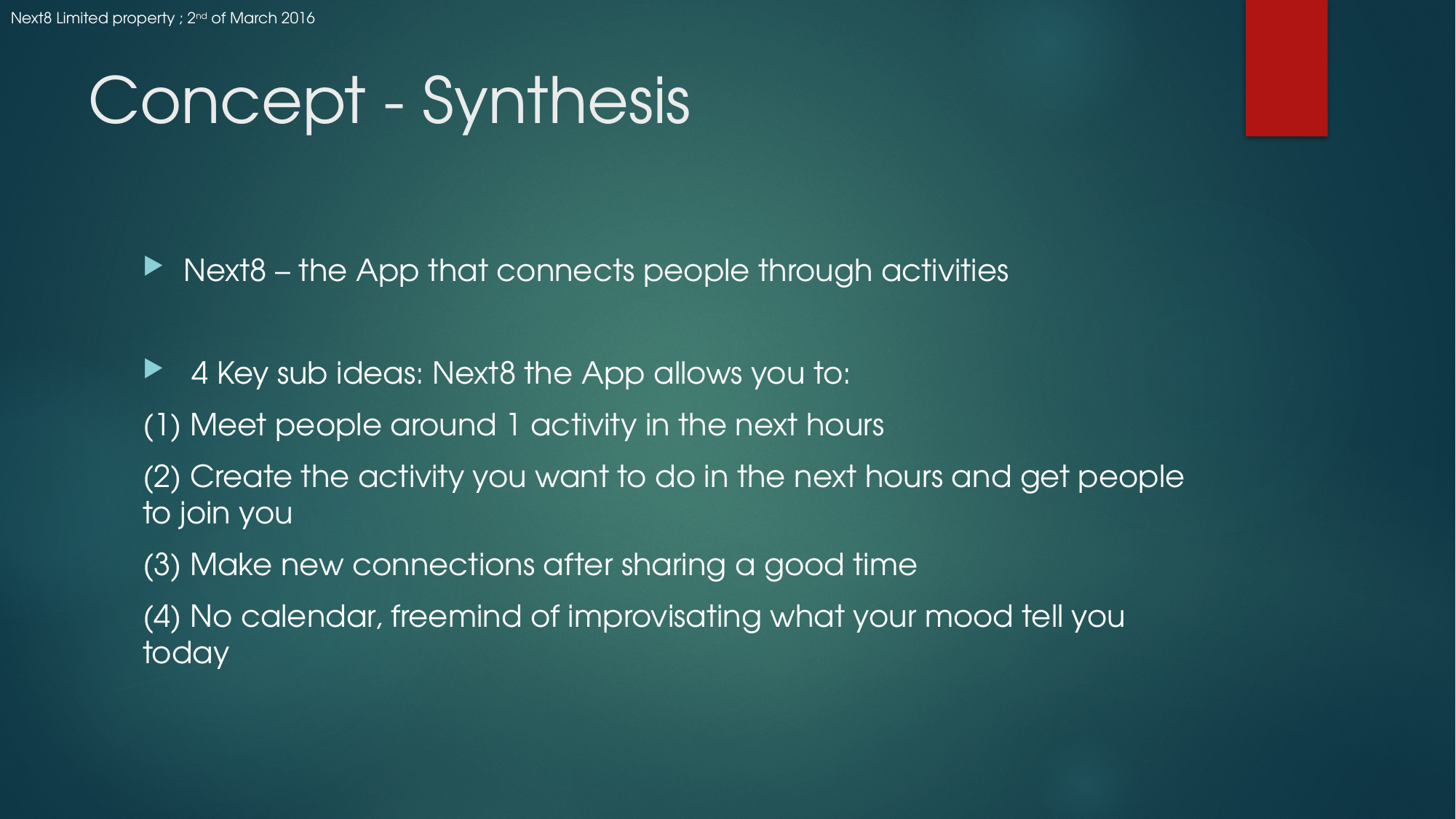

Next8 Limited property ; 2nd of March 2016
# Concept - Synthesis
Next8 – the App that connects people through activities

 4 Key sub ideas: Next8 the App allows you to:
(1) Meet people around 1 activity in the next hours
(2) Create the activity you want to do in the next hours and get people to join you
(3) Make new connections after sharing a good time
(4) No calendar, freemind of improvisating what your mood tell you today